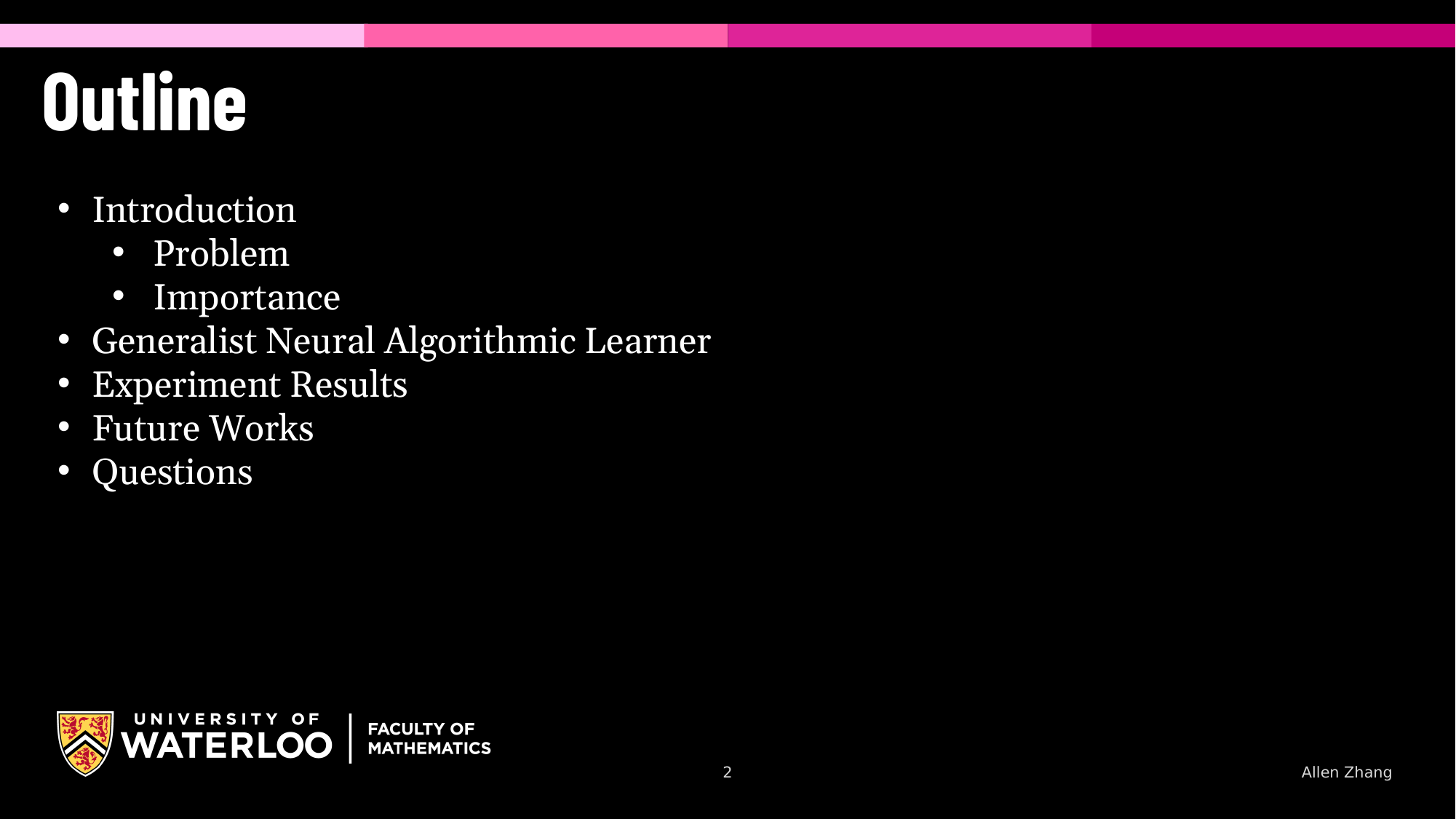

Outline
Introduction
Problem
Importance
Generalist Neural Algorithmic Learner
Experiment Results
Future Works
Questions
2
Allen Zhang